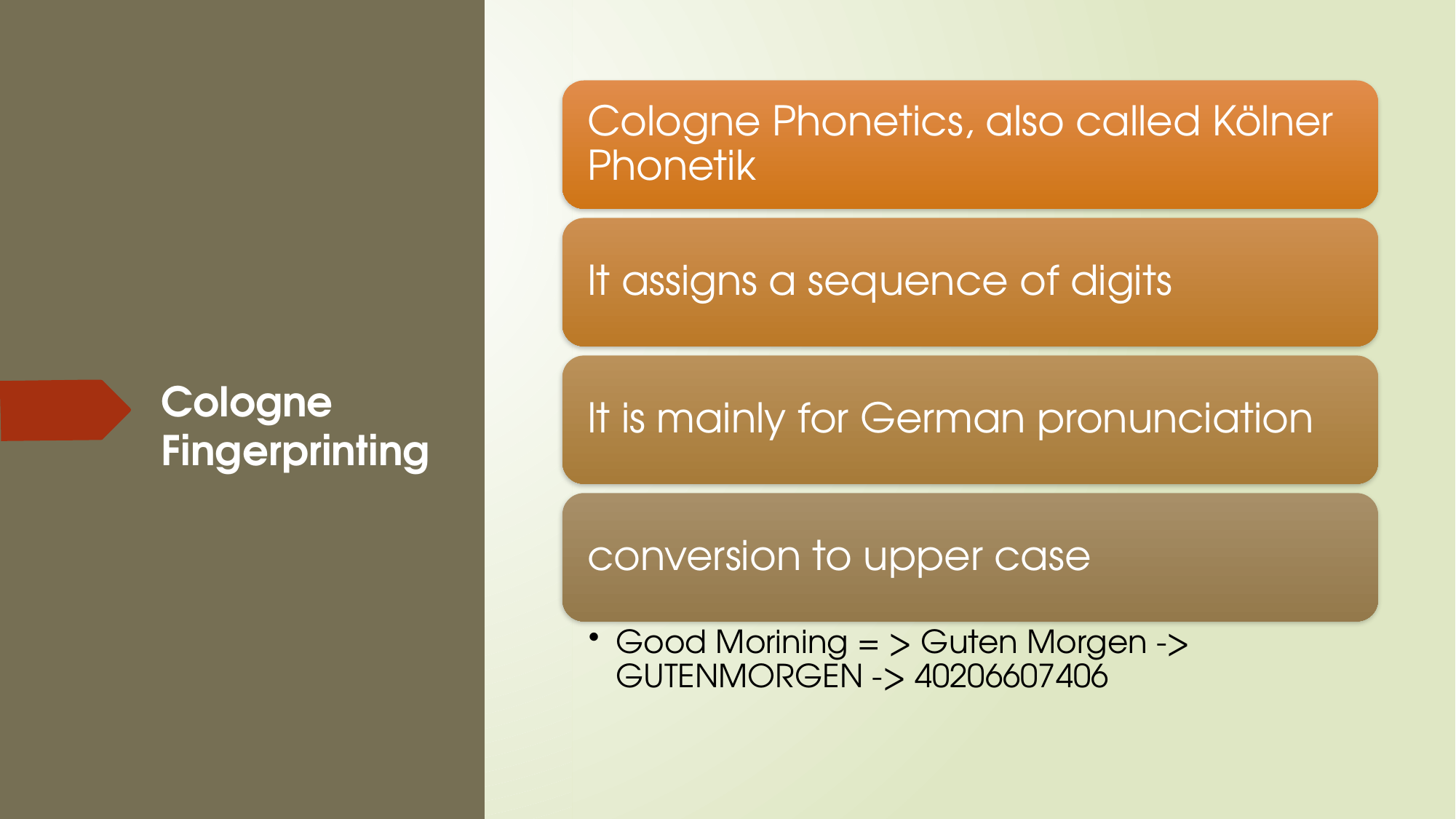

Cologne Phonetics, also called Kölner Phonetik
It assigns a sequence of digits
It is mainly for German pronunciation
conversion to upper case
Good Morining = > Guten Morgen -> GUTENMORGEN -> 40206607406
# Cologne Fingerprinting